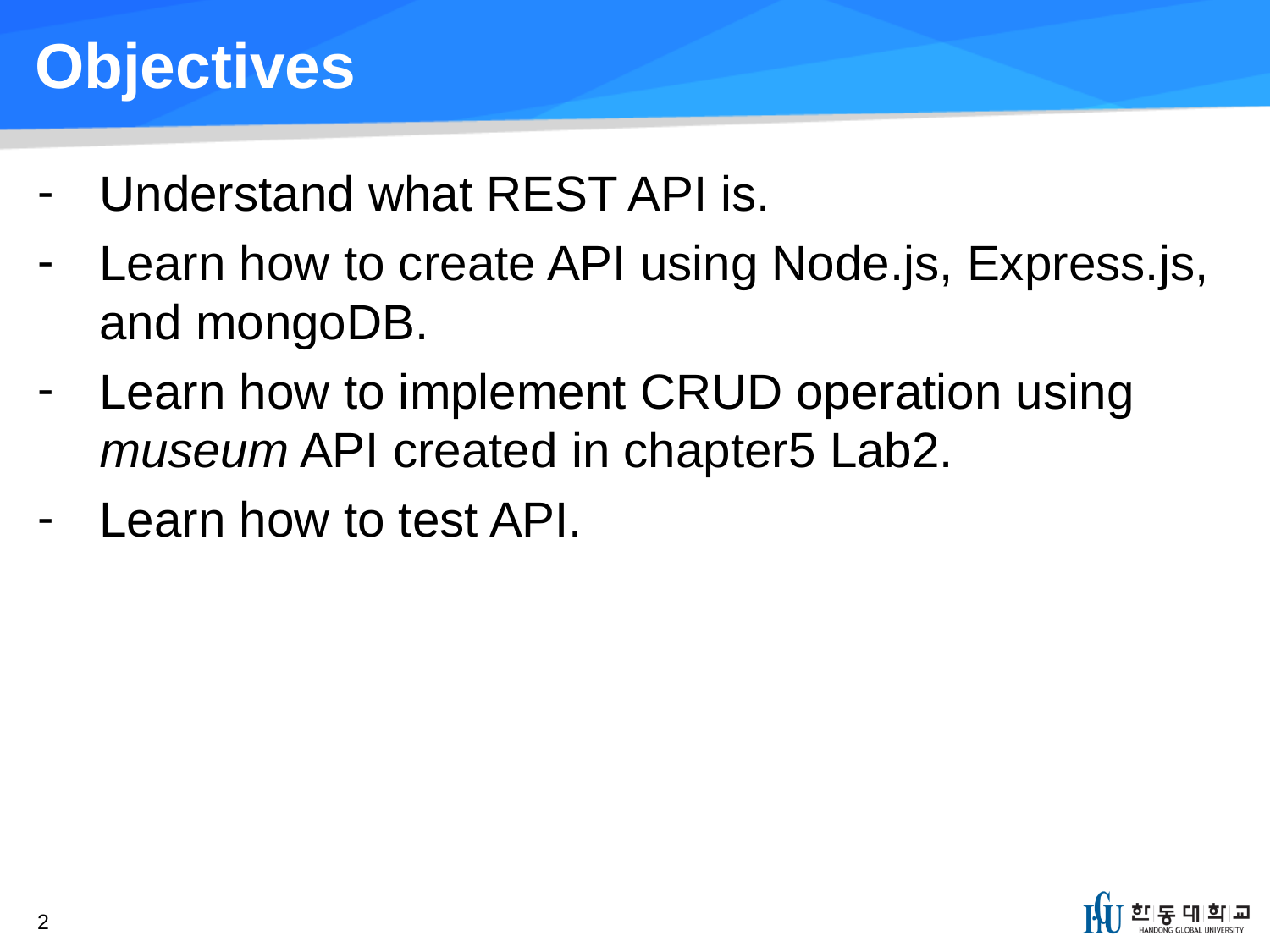

# Objectives
Understand what REST API is.
Learn how to create API using Node.js, Express.js, and mongoDB.
Learn how to implement CRUD operation using museum API created in chapter5 Lab2.
Learn how to test API.
2